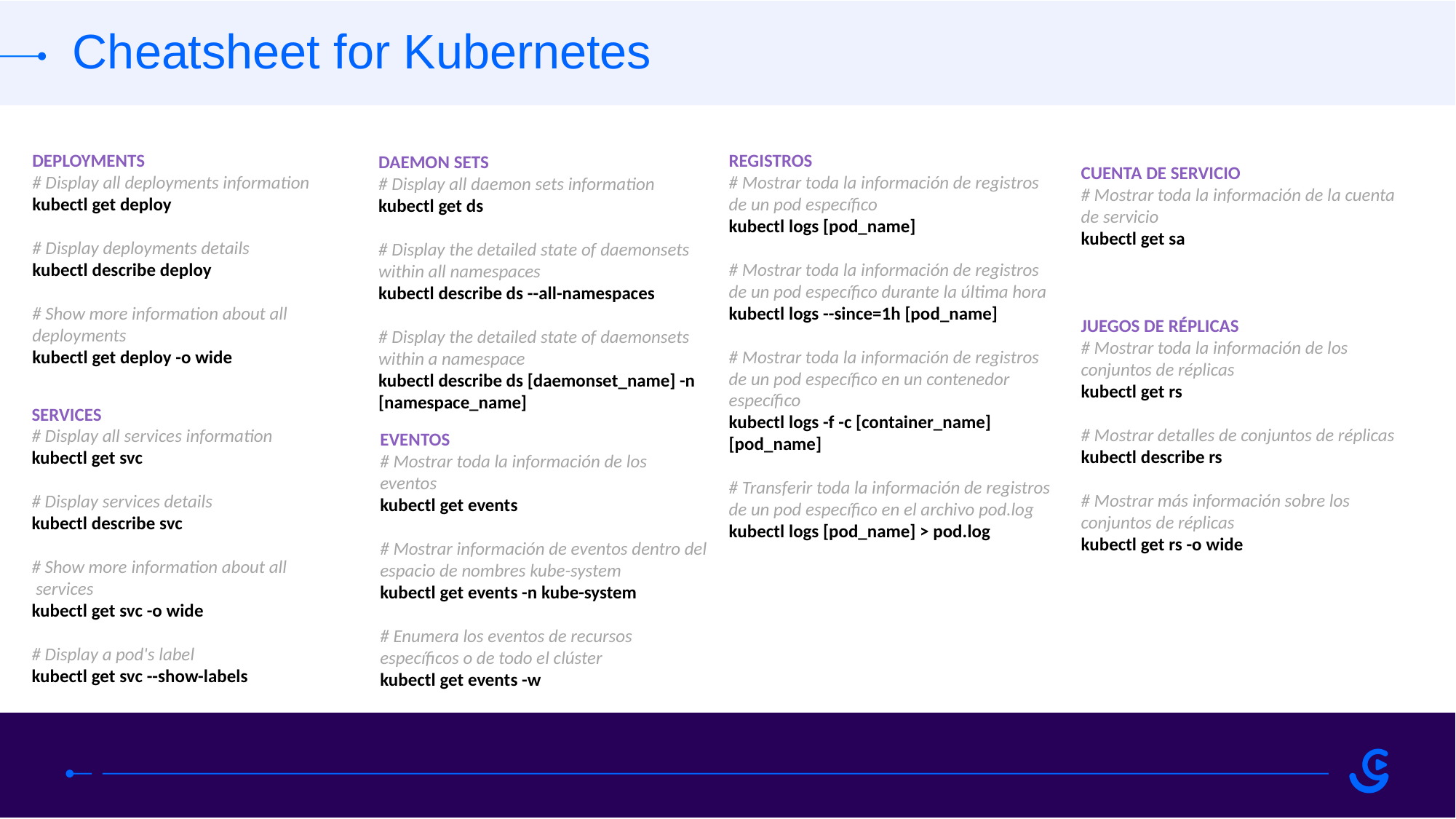

Cheatsheet for Kubernetes
DEPLOYMENTS
# Display all deployments information
kubectl get deploy

# Display deployments details
kubectl describe deploy

# Show more information about all deployments
kubectl get deploy -o wide
REGISTROS
# Mostrar toda la información de registros de un pod específico
kubectl logs [pod_name]

# Mostrar toda la información de registros de un pod específico durante la última hora
kubectl logs --since=1h [pod_name]

# Mostrar toda la información de registros de un pod específico en un contenedor específico
kubectl logs -f -c [container_name] [pod_name]

# Transferir toda la información de registros de un pod específico en el archivo pod.log
kubectl logs [pod_name] > pod.log

DAEMON SETS
# Display all daemon sets information
kubectl get ds

# Display the detailed state of daemonsets within all namespaces
kubectl describe ds --all-namespaces

# Display the detailed state of daemonsets within a namespace
kubectl describe ds [daemonset_name] -n [namespace_name]
CUENTA DE SERVICIO
# Mostrar toda la información de la cuenta de servicio
kubectl get sa
JUEGOS DE RÉPLICAS
# Mostrar toda la información de los conjuntos de réplicas
kubectl get rs

# Mostrar detalles de conjuntos de réplicas
kubectl describe rs

# Mostrar más información sobre los conjuntos de réplicas
kubectl get rs -o wide
SERVICES
# Display all services information
kubectl get svc

# Display services details
kubectl describe svc

# Show more information about all
 services
kubectl get svc -o wide

# Display a pod's label
kubectl get svc --show-labels
EVENTOS
# Mostrar toda la información de los eventos
kubectl get events

# Mostrar información de eventos dentro del espacio de nombres kube-system
kubectl get events -n kube-system

# Enumera los eventos de recursos específicos o de todo el clúster
kubectl get events -w